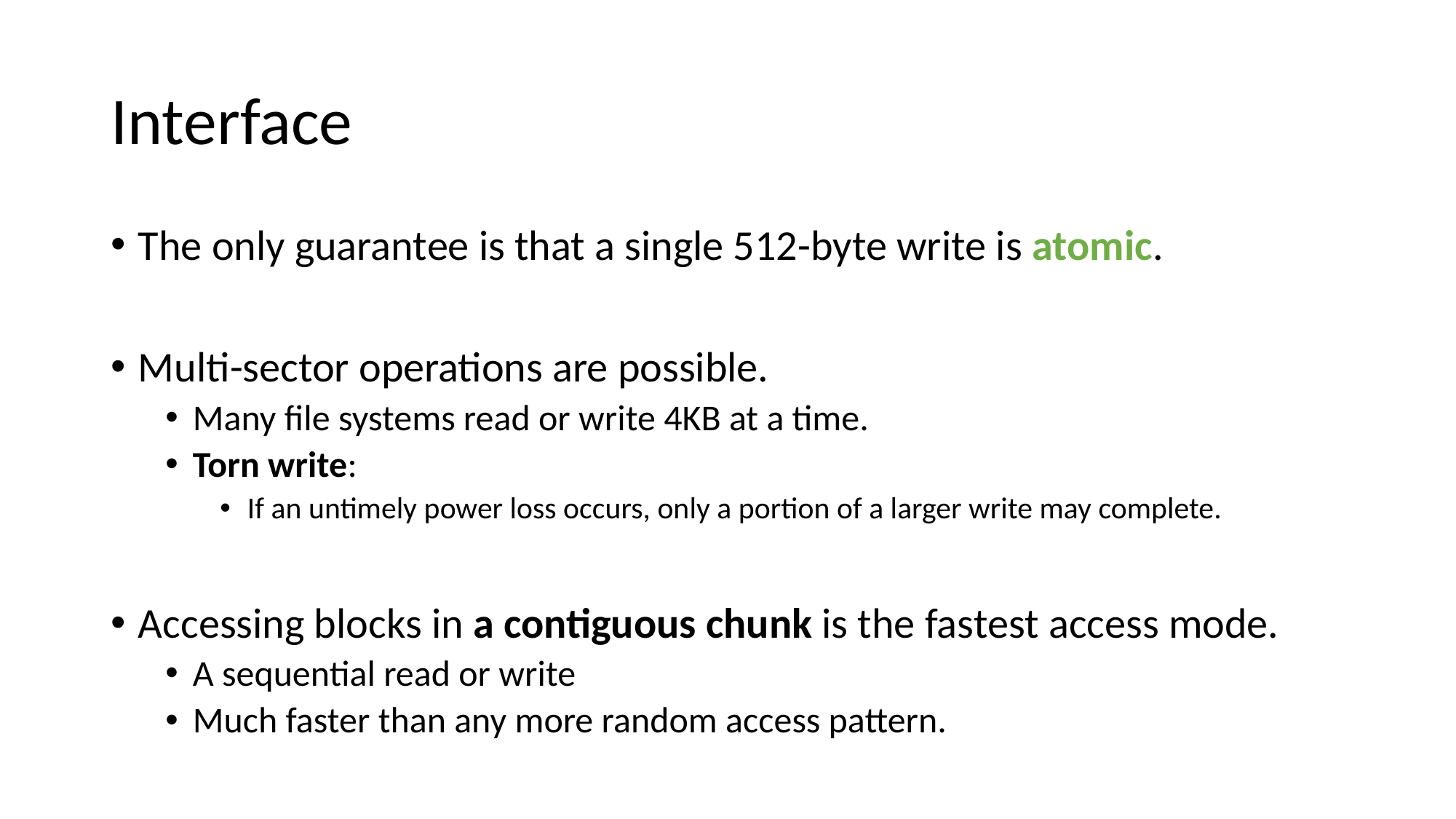

# Interface
The only guarantee is that a single 512-byte write is atomic.

Multi-sector operations are possible.
Many file systems read or write 4KB at a time.
Torn write:
If an untimely power loss occurs, only a portion of a larger write may complete.

Accessing blocks in a contiguous chunk is the fastest access mode.
A sequential read or write
Much faster than any more random access pattern.